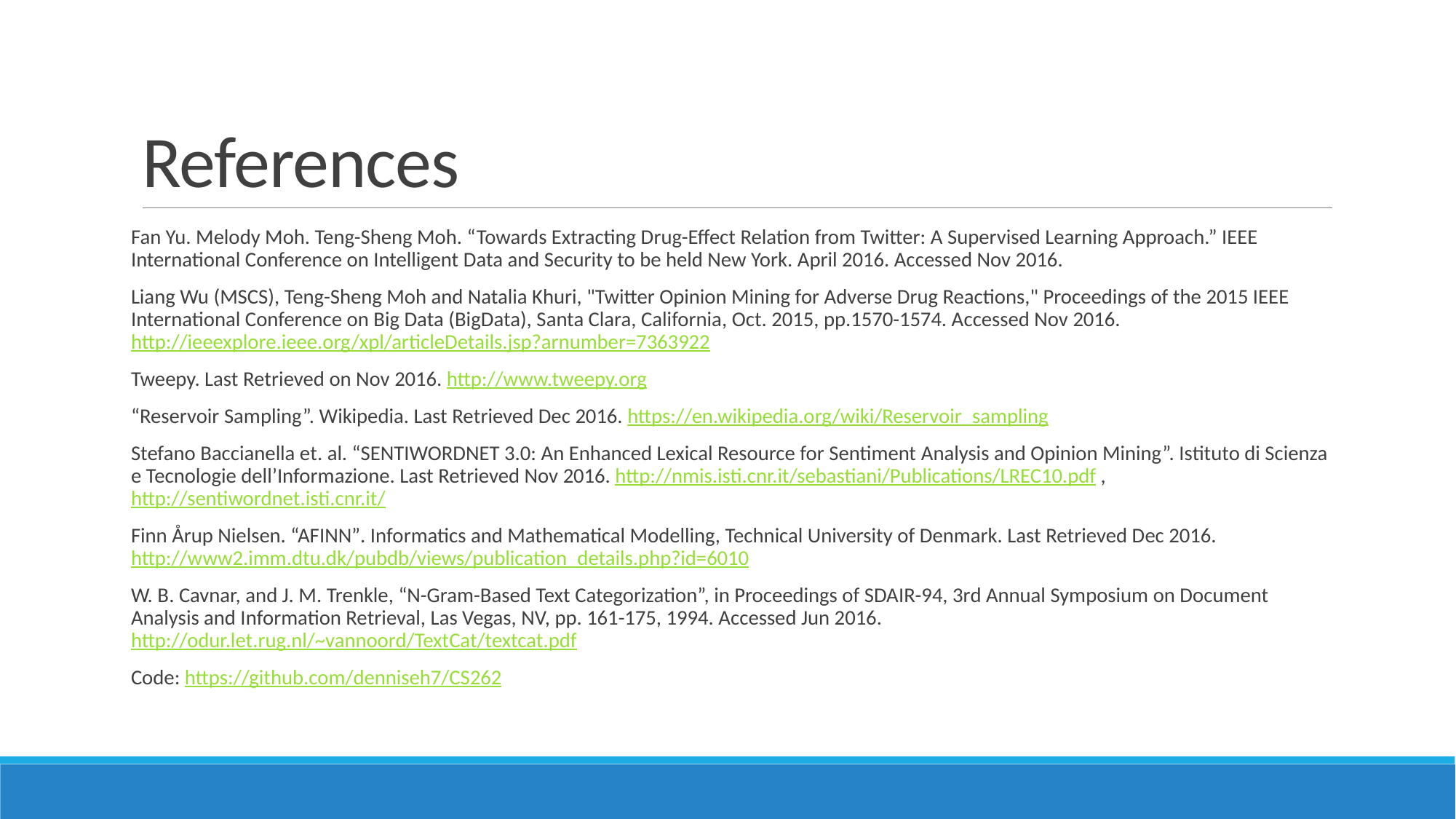

# References
Fan Yu. Melody Moh. Teng-Sheng Moh. “Towards Extracting Drug-Effect Relation from Twitter: A Supervised Learning Approach.” IEEE International Conference on Intelligent Data and Security to be held New York. April 2016. Accessed Nov 2016.
Liang Wu (MSCS), Teng-Sheng Moh and Natalia Khuri, "Twitter Opinion Mining for Adverse Drug Reactions," Proceedings of the 2015 IEEE International Conference on Big Data (BigData), Santa Clara, California, Oct. 2015, pp.1570-1574. Accessed Nov 2016. http://ieeexplore.ieee.org/xpl/articleDetails.jsp?arnumber=7363922
Tweepy. Last Retrieved on Nov 2016. http://www.tweepy.org
“Reservoir Sampling”. Wikipedia. Last Retrieved Dec 2016. https://en.wikipedia.org/wiki/Reservoir_sampling
Stefano Baccianella et. al. “SENTIWORDNET 3.0: An Enhanced Lexical Resource for Sentiment Analysis and Opinion Mining”. Istituto di Scienza e Tecnologie dell’Informazione. Last Retrieved Nov 2016. http://nmis.isti.cnr.it/sebastiani/Publications/LREC10.pdf , http://sentiwordnet.isti.cnr.it/
Finn Årup Nielsen. “AFINN”. Informatics and Mathematical Modelling, Technical University of Denmark. Last Retrieved Dec 2016. http://www2.imm.dtu.dk/pubdb/views/publication_details.php?id=6010
W. B. Cavnar, and J. M. Trenkle, “N-Gram-Based Text Categorization”, in Proceedings of SDAIR-94, 3rd Annual Symposium on Document Analysis and Information Retrieval, Las Vegas, NV, pp. 161-175, 1994. Accessed Jun 2016. http://odur.let.rug.nl/~vannoord/TextCat/textcat.pdf
Code: https://github.com/denniseh7/CS262